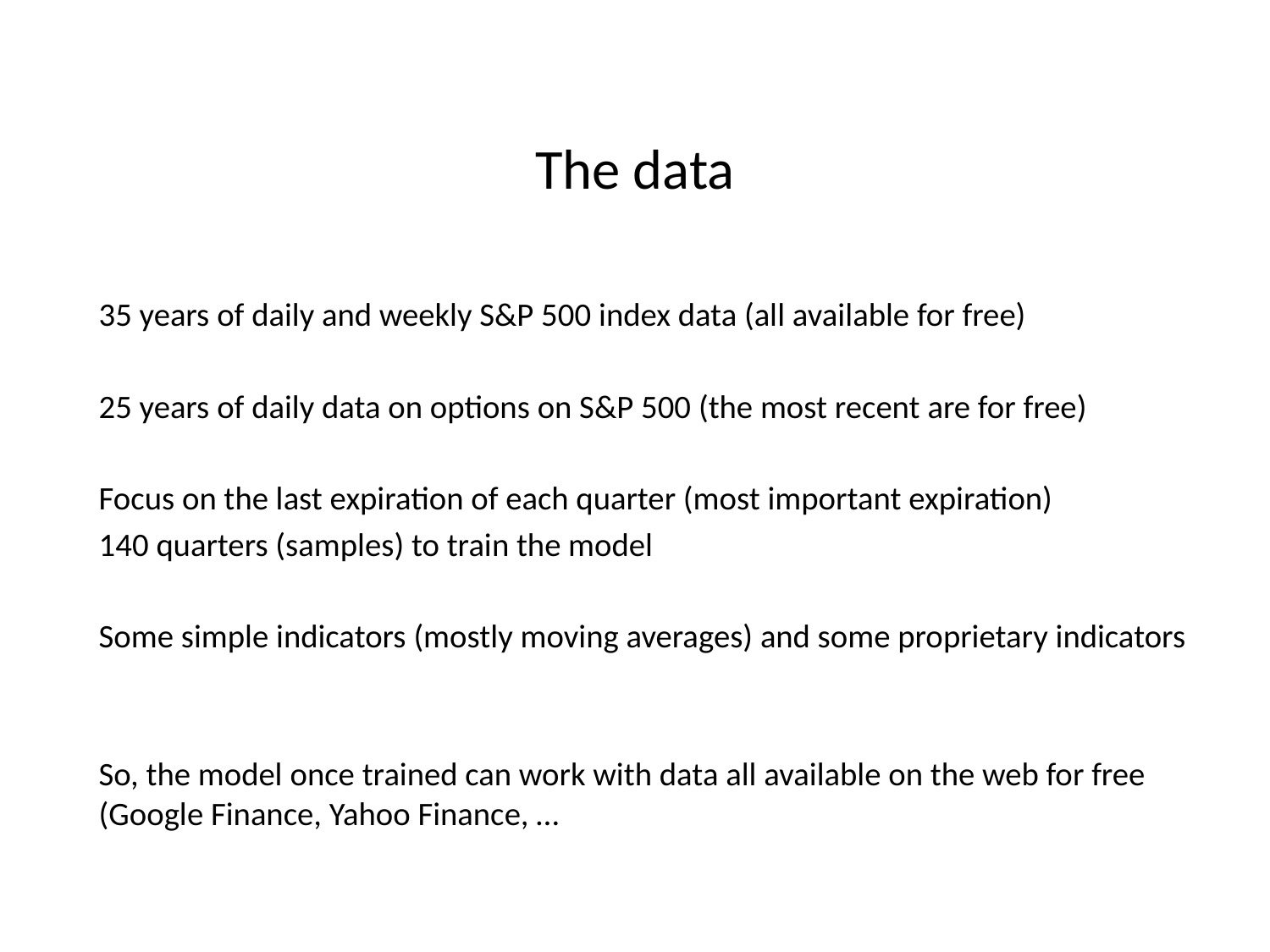

# The data
35 years of daily and weekly S&P 500 index data (all available for free)

25 years of daily data on options on S&P 500 (the most recent are for free)

Focus on the last expiration of each quarter (most important expiration)
140 quarters (samples) to train the model

Some simple indicators (mostly moving averages) and some proprietary indicators

So, the model once trained can work with data all available on the web for free (Google Finance, Yahoo Finance, …